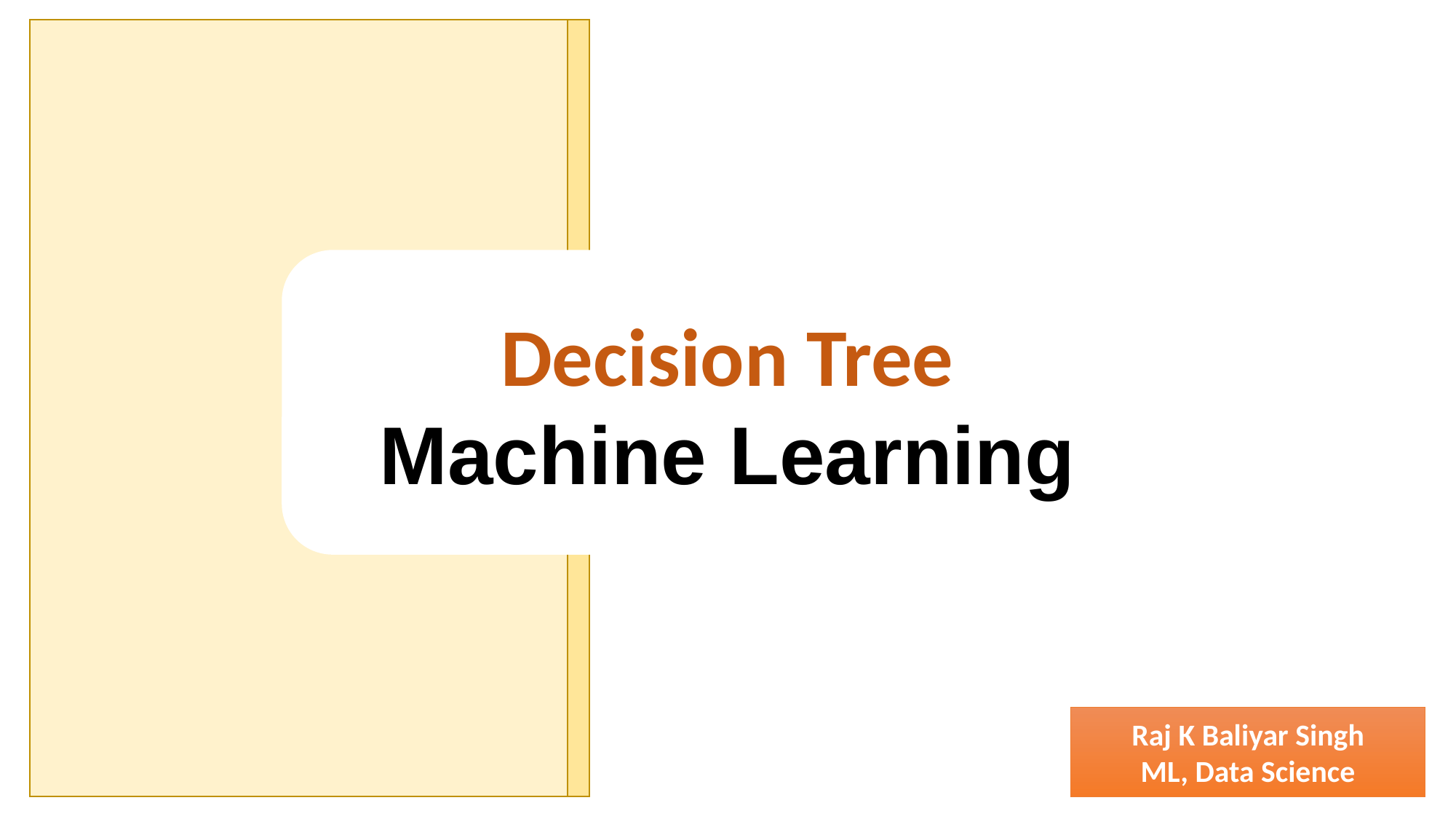

Decision Tree
Machine Learning
Raj K Baliyar Singh
ML, Data Science